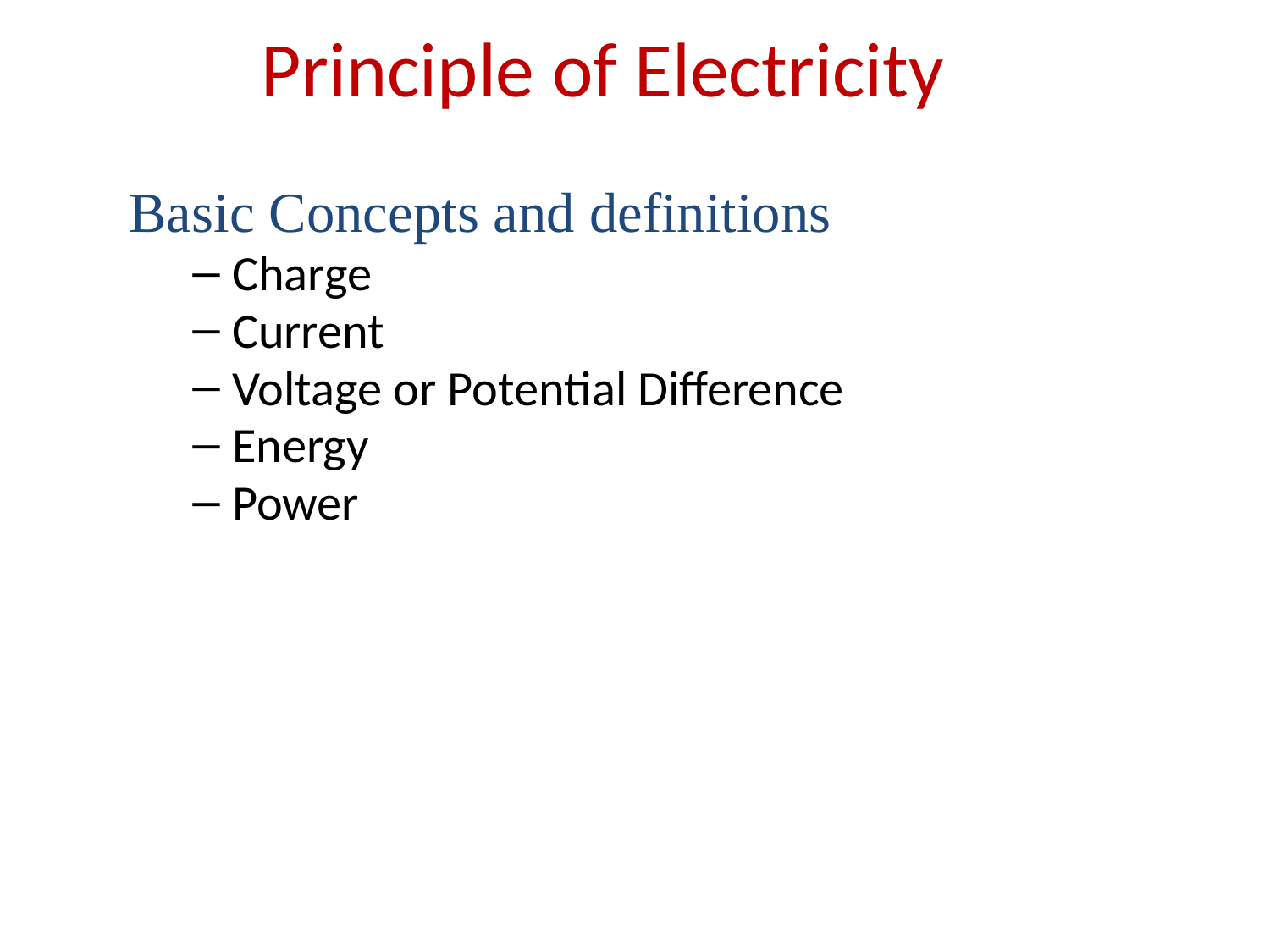

# Principle of Electricity
Basic Concepts and definitions
Charge
Current
Voltage or Potential Difference
Energy
Power